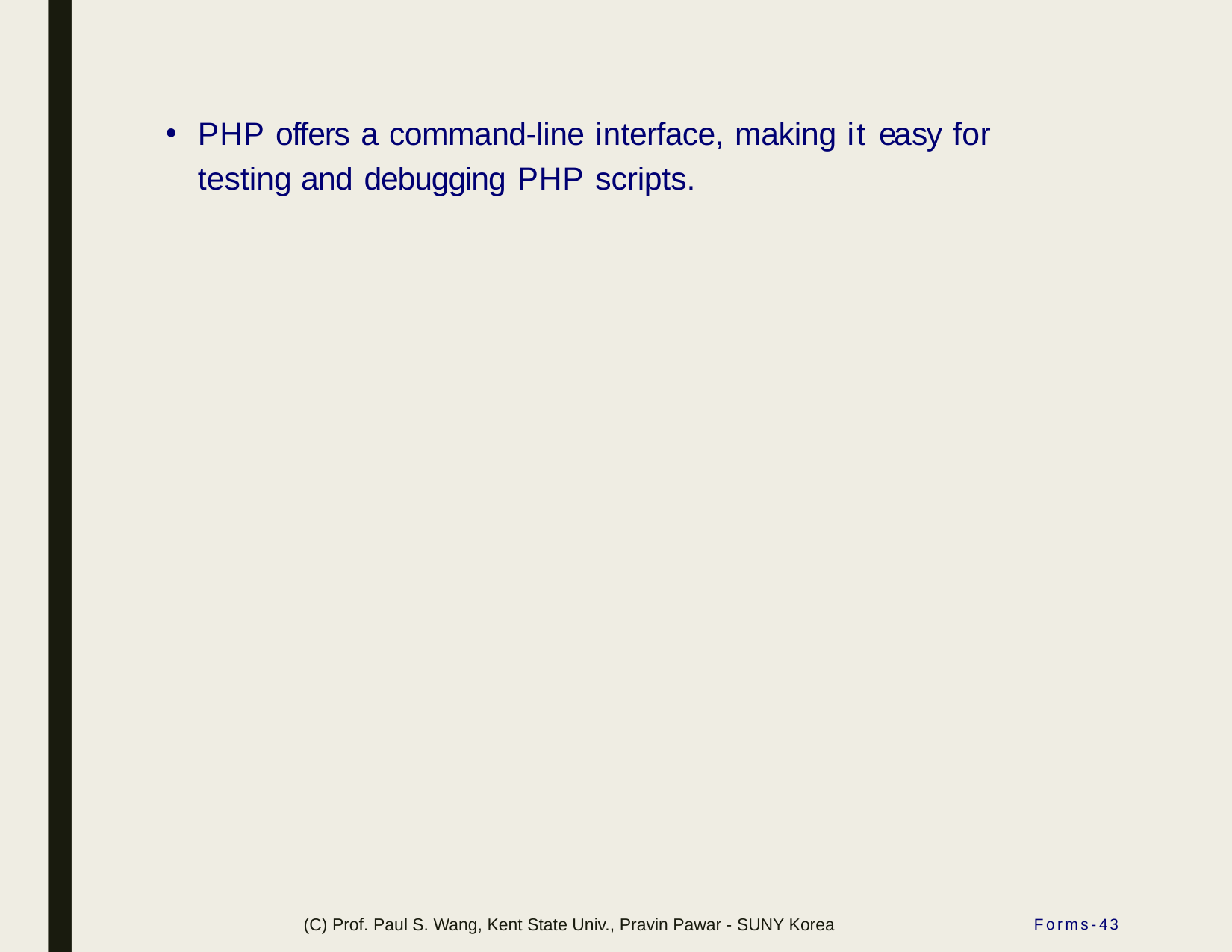

PHP offers a command-line interface, making it easy for testing and debugging PHP scripts.
(C) Prof. Paul S. Wang, Kent State Univ., Pravin Pawar - SUNY Korea
Forms-43